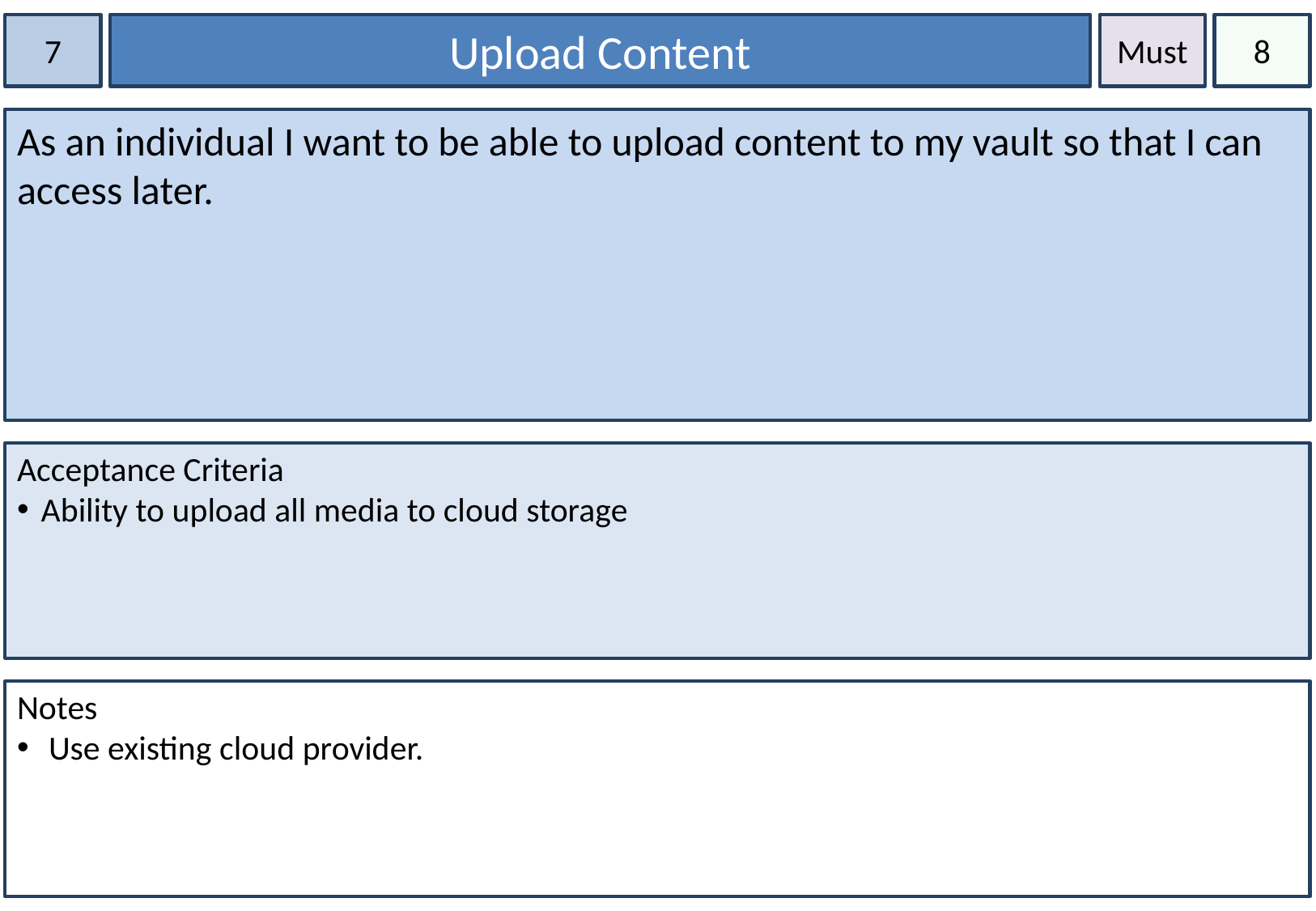

7
Upload Content
Must
8
As an individual I want to be able to upload content to my vault so that I can access later.
Acceptance Criteria
Ability to upload all media to cloud storage
Notes
 Use existing cloud provider.